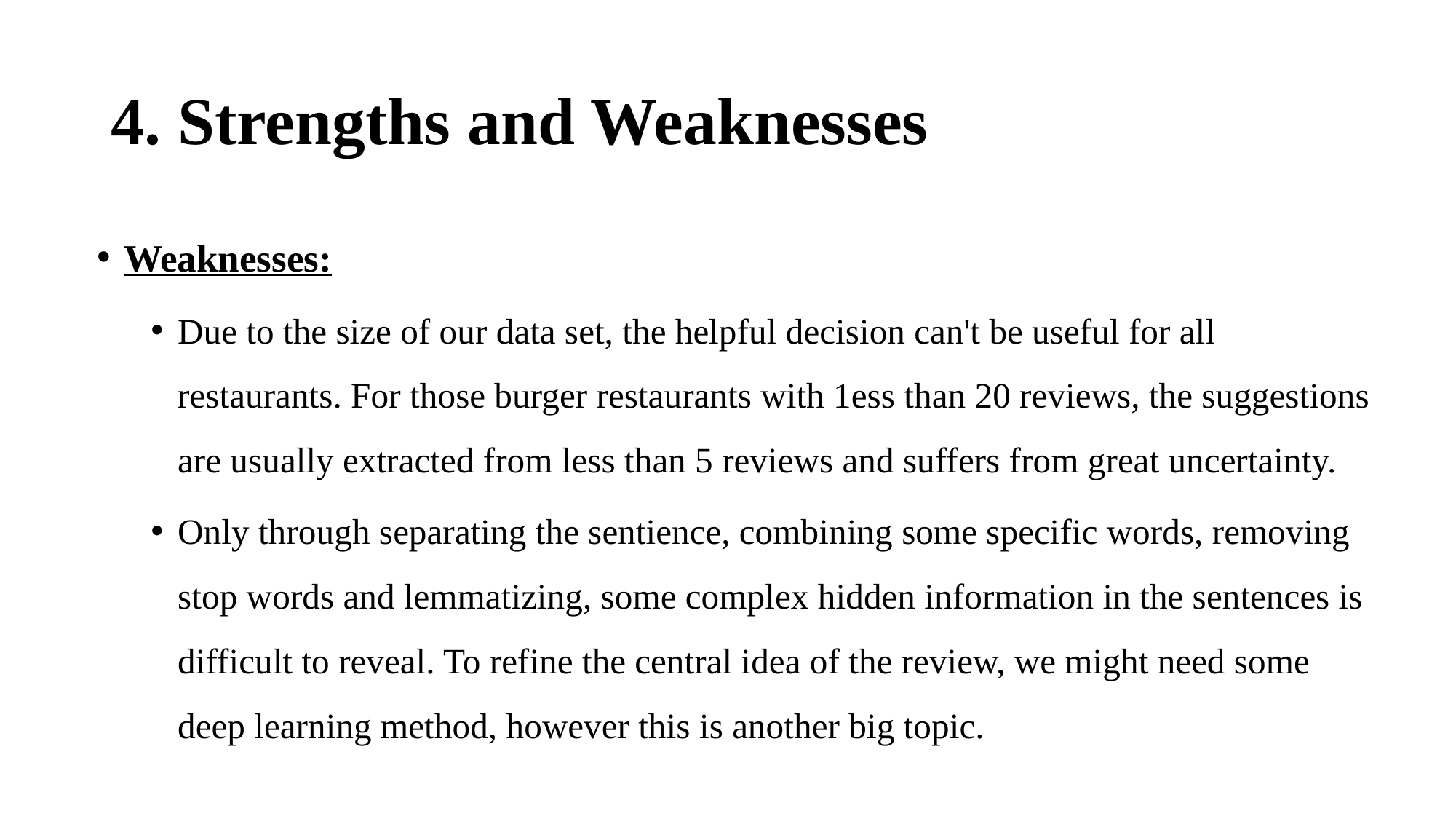

# 4. Strengths and Weaknesses
Weaknesses:
Due to the size of our data set, the helpful decision can't be useful for all restaurants. For those burger restaurants with 1ess than 20 reviews, the suggestions are usually extracted from less than 5 reviews and suffers from great uncertainty.
Only through separating the sentience, combining some specific words, removing stop words and lemmatizing, some complex hidden information in the sentences is difficult to reveal. To refine the central idea of the review, we might need some deep learning method, however this is another big topic.